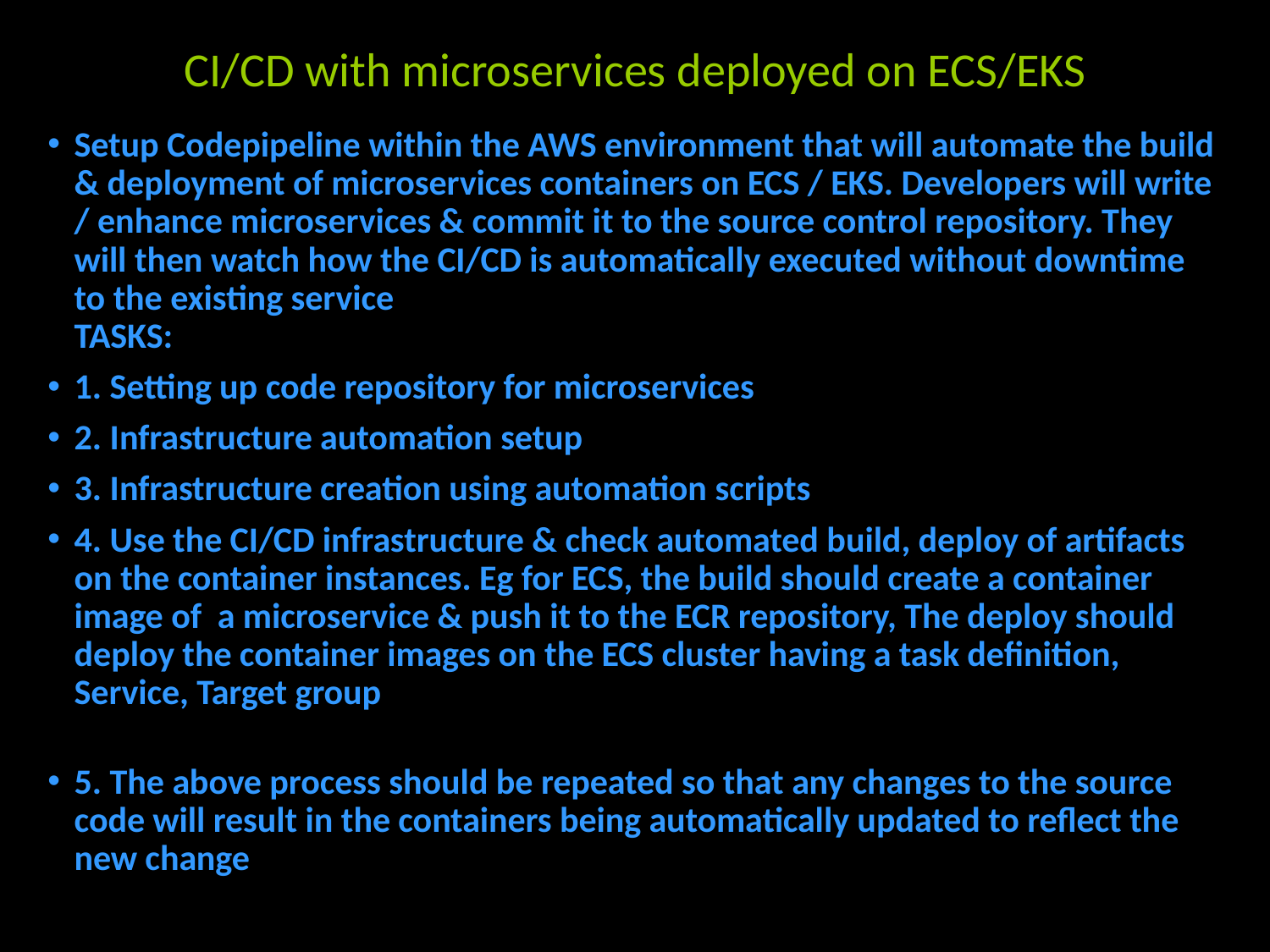

# CI/CD with microservices deployed on ECS/EKS
Setup Codepipeline within the AWS environment that will automate the build & deployment of microservices containers on ECS / EKS. Developers will write / enhance microservices & commit it to the source control repository. They will then watch how the CI/CD is automatically executed without downtime to the existing service                                                                                           TASKS:
1. Setting up code repository for microservices
2. Infrastructure automation setup
3. Infrastructure creation using automation scripts
4. Use the CI/CD infrastructure & check automated build, deploy of artifacts on the container instances. Eg for ECS, the build should create a container image of  a microservice & push it to the ECR repository, The deploy should deploy the container images on the ECS cluster having a task definition, Service, Target group
5. The above process should be repeated so that any changes to the source code will result in the containers being automatically updated to reflect the new change